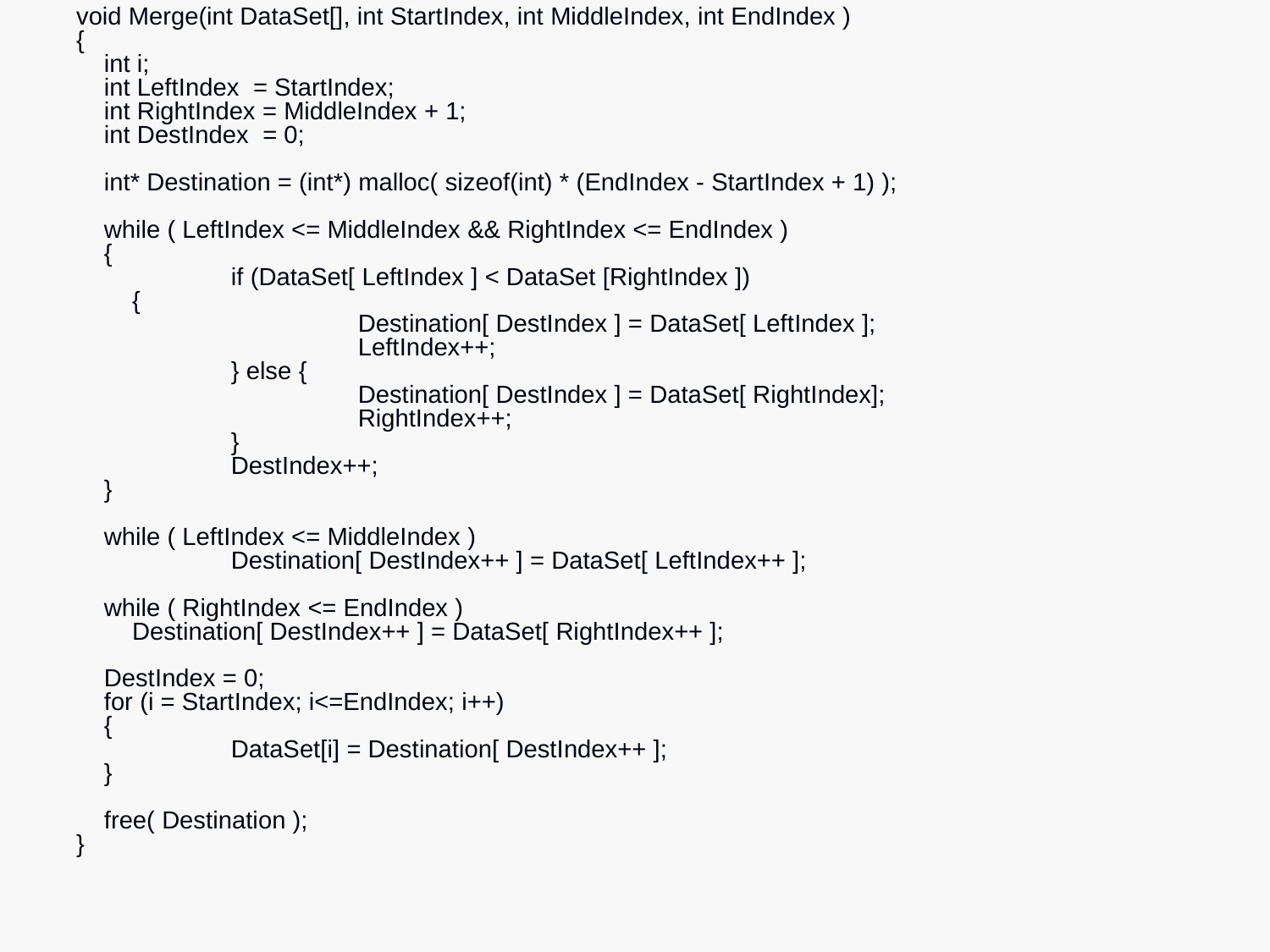

void Merge(int DataSet[], int StartIndex, int MiddleIndex, int EndIndex )
{
    int i;
    int LeftIndex  = StartIndex;
    int RightIndex = MiddleIndex + 1;
    int DestIndex  = 0;

    int* Destination = (int*) malloc( sizeof(int) * (EndIndex - StartIndex + 1) );

    while ( LeftIndex <= MiddleIndex && RightIndex <= EndIndex )
    {
	    if (DataSet[ LeftIndex ] < DataSet [RightIndex ])
        {
		    Destination[ DestIndex ] = DataSet[ LeftIndex ];
		    LeftIndex++;
	    } else {
		    Destination[ DestIndex ] = DataSet[ RightIndex];
		    RightIndex++;
	    }
	    DestIndex++;
    }

    while ( LeftIndex <= MiddleIndex )
	    Destination[ DestIndex++ ] = DataSet[ LeftIndex++ ];

    while ( RightIndex <= EndIndex )
        Destination[ DestIndex++ ] = DataSet[ RightIndex++ ];

    DestIndex = 0;
    for (i = StartIndex; i<=EndIndex; i++)
    {
	    DataSet[i] = Destination[ DestIndex++ ];
    }

    free( Destination );
}